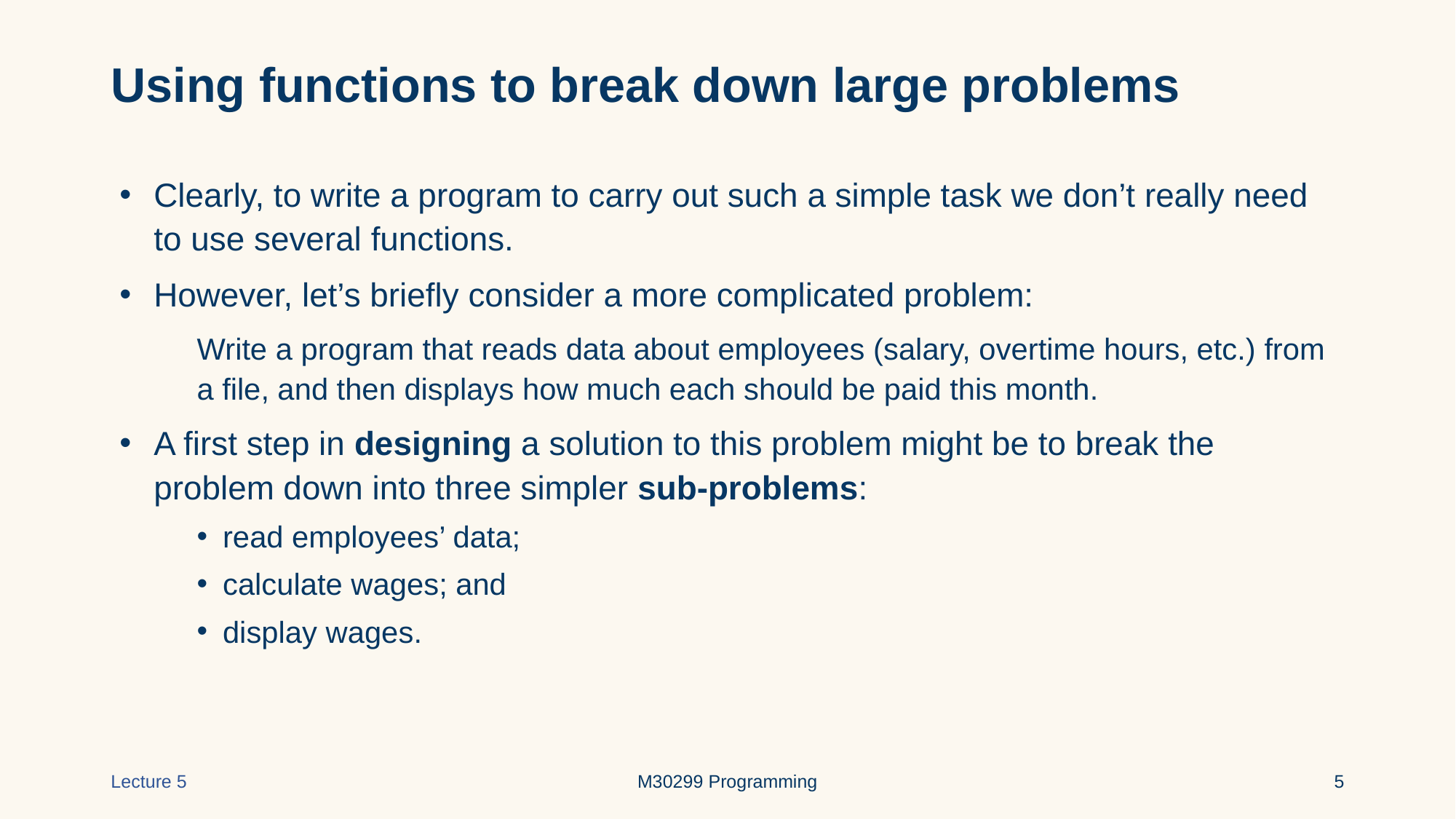

# Using functions to break down large problems
Clearly, to write a program to carry out such a simple task we don’t really need to use several functions.
However, let’s briefly consider a more complicated problem:
Write a program that reads data about employees (salary, overtime hours, etc.) from a file, and then displays how much each should be paid this month.
A first step in designing a solution to this problem might be to break the problem down into three simpler sub-problems:
read employees’ data;
calculate wages; and
display wages.
Lecture 5
M30299 Programming
5